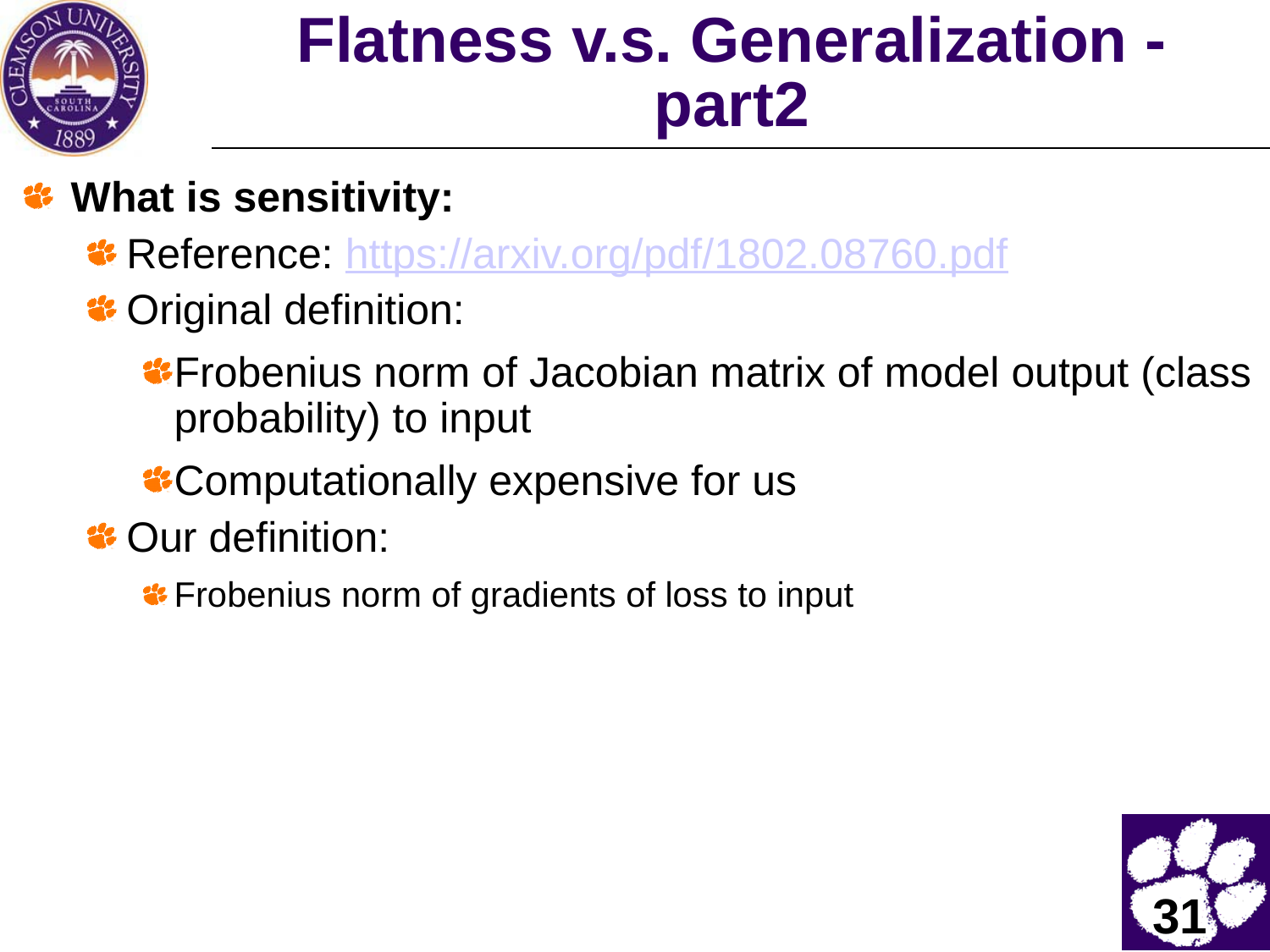

# Flatness v.s. Generalization - part2
What is sensitivity:
Reference: https://arxiv.org/pdf/1802.08760.pdf
Original definition:
Frobenius norm of Jacobian matrix of model output (class probability) to input
Computationally expensive for us
Our definition:
Frobenius norm of gradients of loss to input